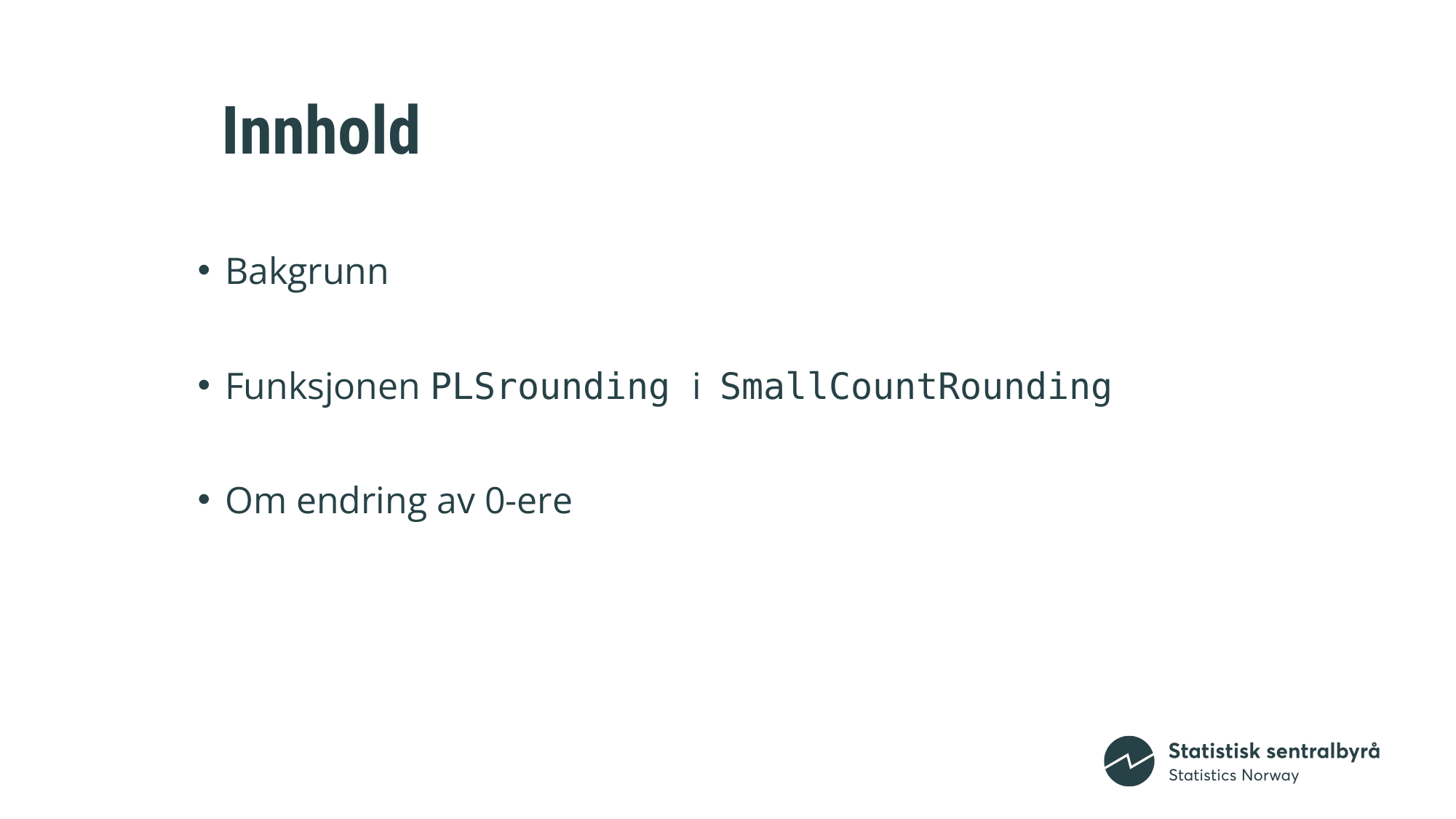

# Innhold

Bakgrunn

Funksjonen PLSrounding i  SmallCountRounding

Om endring av 0-ere